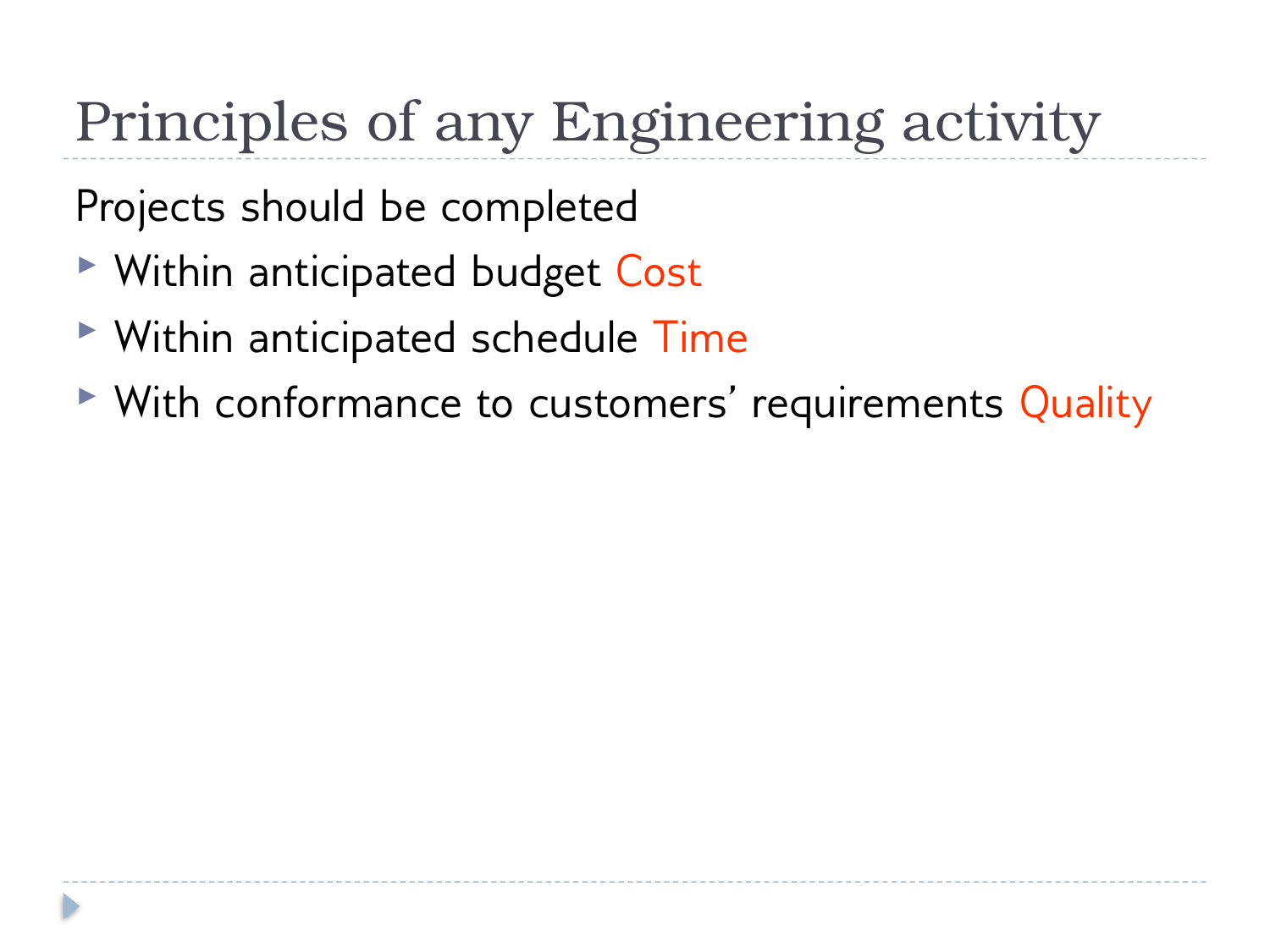

# Principles of any Engineering activity
Projects should be completed
Within anticipated budget Cost
Within anticipated schedule Time
With conformance to customers’ requirements Quality